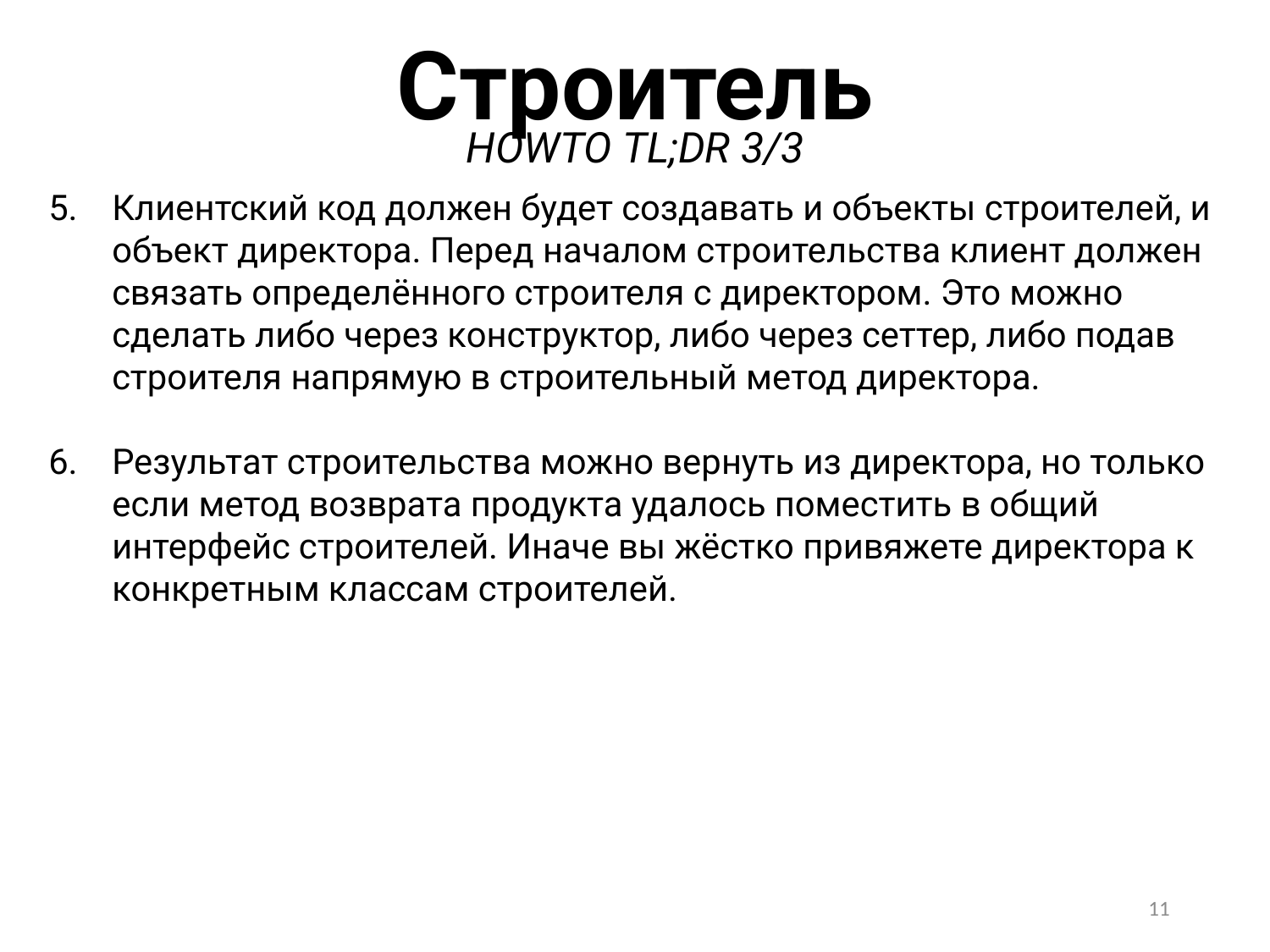

Строитель
HOWTO TL;DR 3/3
Клиентский код должен будет создавать и объекты строителей, и объект директора. Перед началом строительства клиент должен связать определённого строителя с директором. Это можно сделать либо через конструктор, либо через сеттер, либо подав строителя напрямую в строительный метод директора.

Результат строительства можно вернуть из директора, но только если метод возврата продукта удалось поместить в общий интерфейс строителей. Иначе вы жёстко привяжете директора к конкретным классам строителей.
11